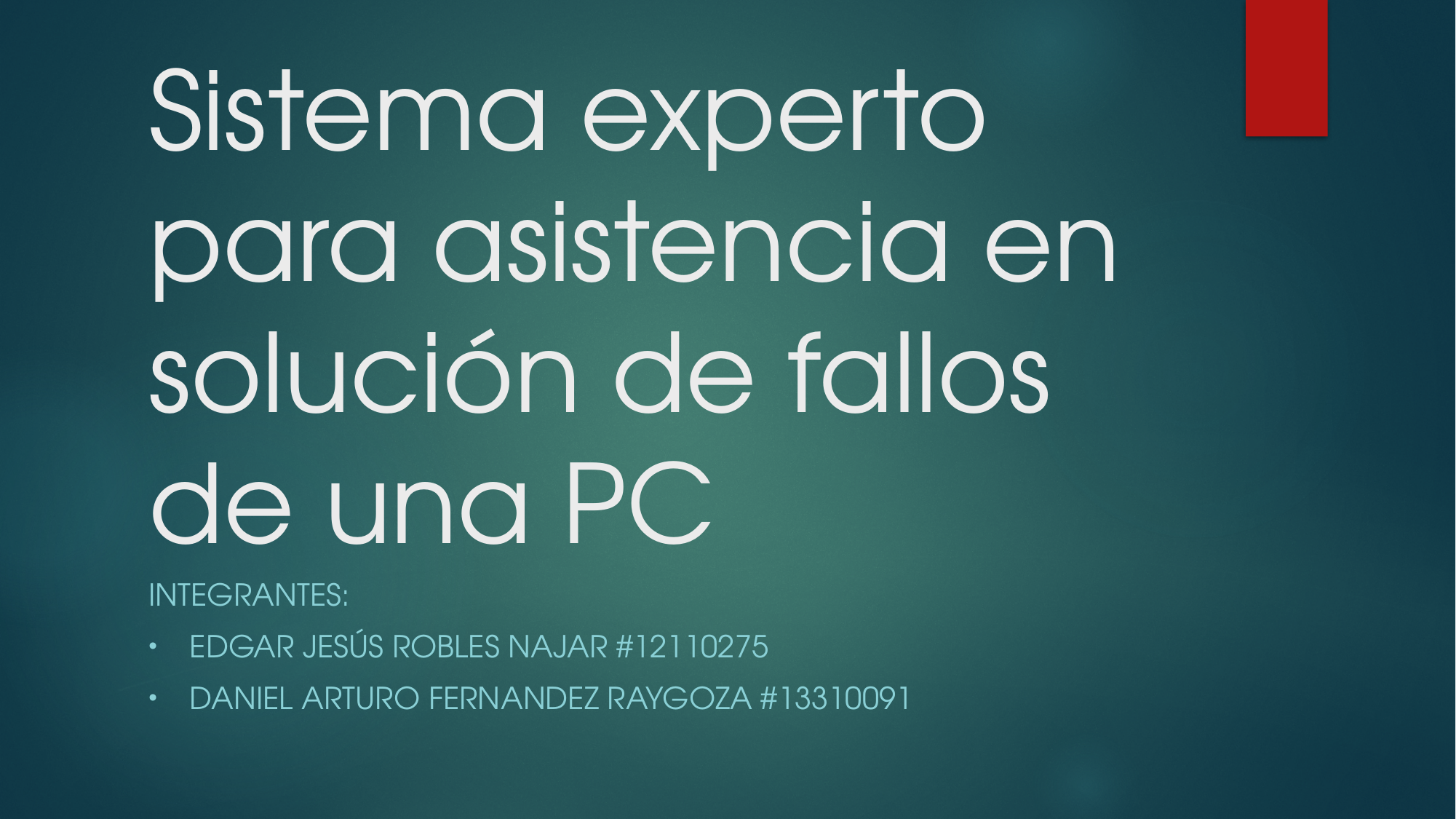

# Sistema experto para asistencia en solución de fallos de una PC
Integrantes:
Edgar Jesús Robles Najar #12110275
Daniel Arturo Fernandez Raygoza #13310091